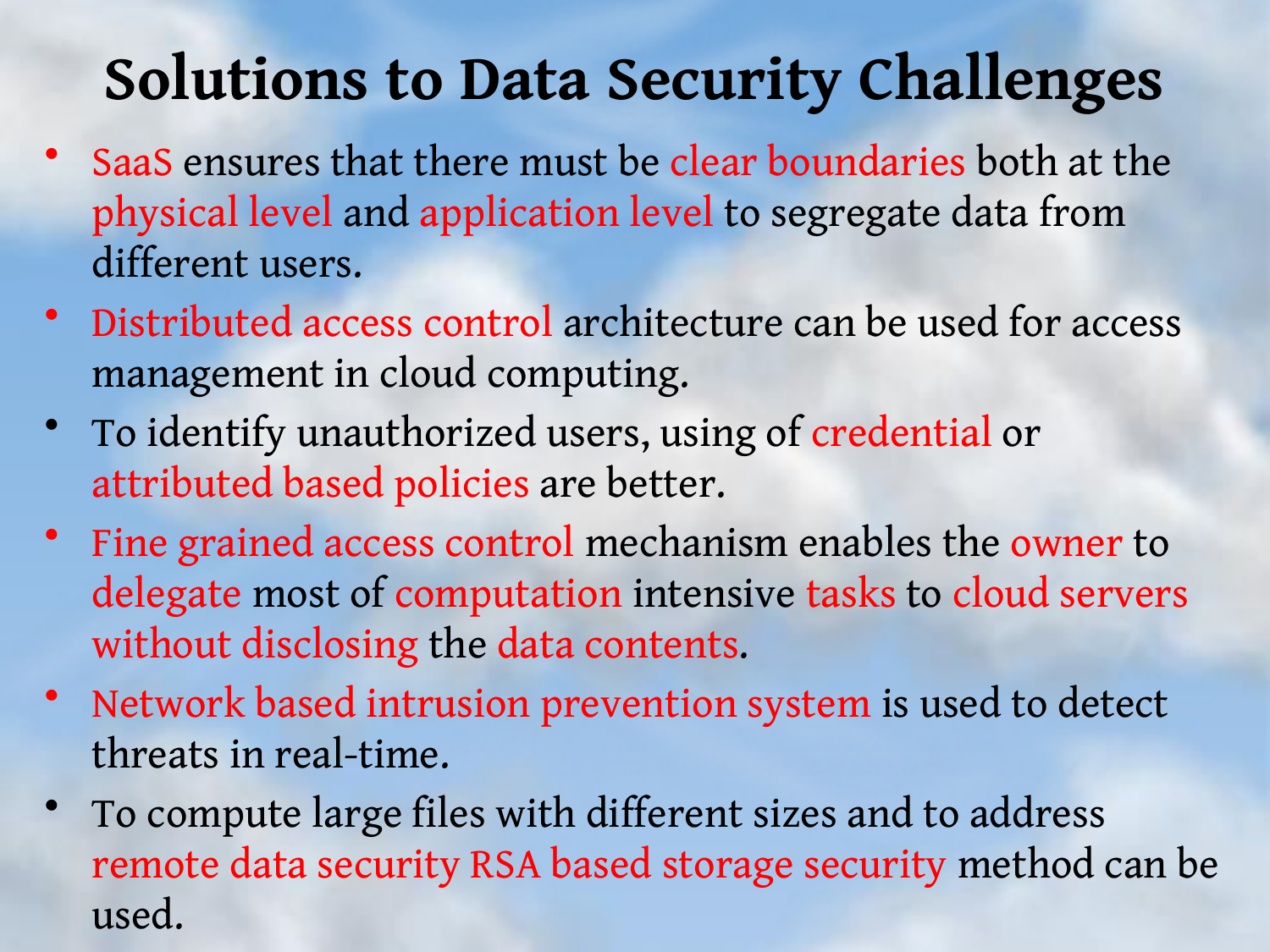

# Solutions to Data Security Challenges
SaaS ensures that there must be clear boundaries both at the physical level and application level to segregate data from different users.
Distributed access control architecture can be used for access management in cloud computing.
To identify unauthorized users, using of credential or attributed based policies are better.
Fine grained access control mechanism enables the owner to delegate most of computation intensive tasks to cloud servers without disclosing the data contents.
Network based intrusion prevention system is used to detect threats in real-time.
To compute large files with different sizes and to address remote data security RSA based storage security method can be used.